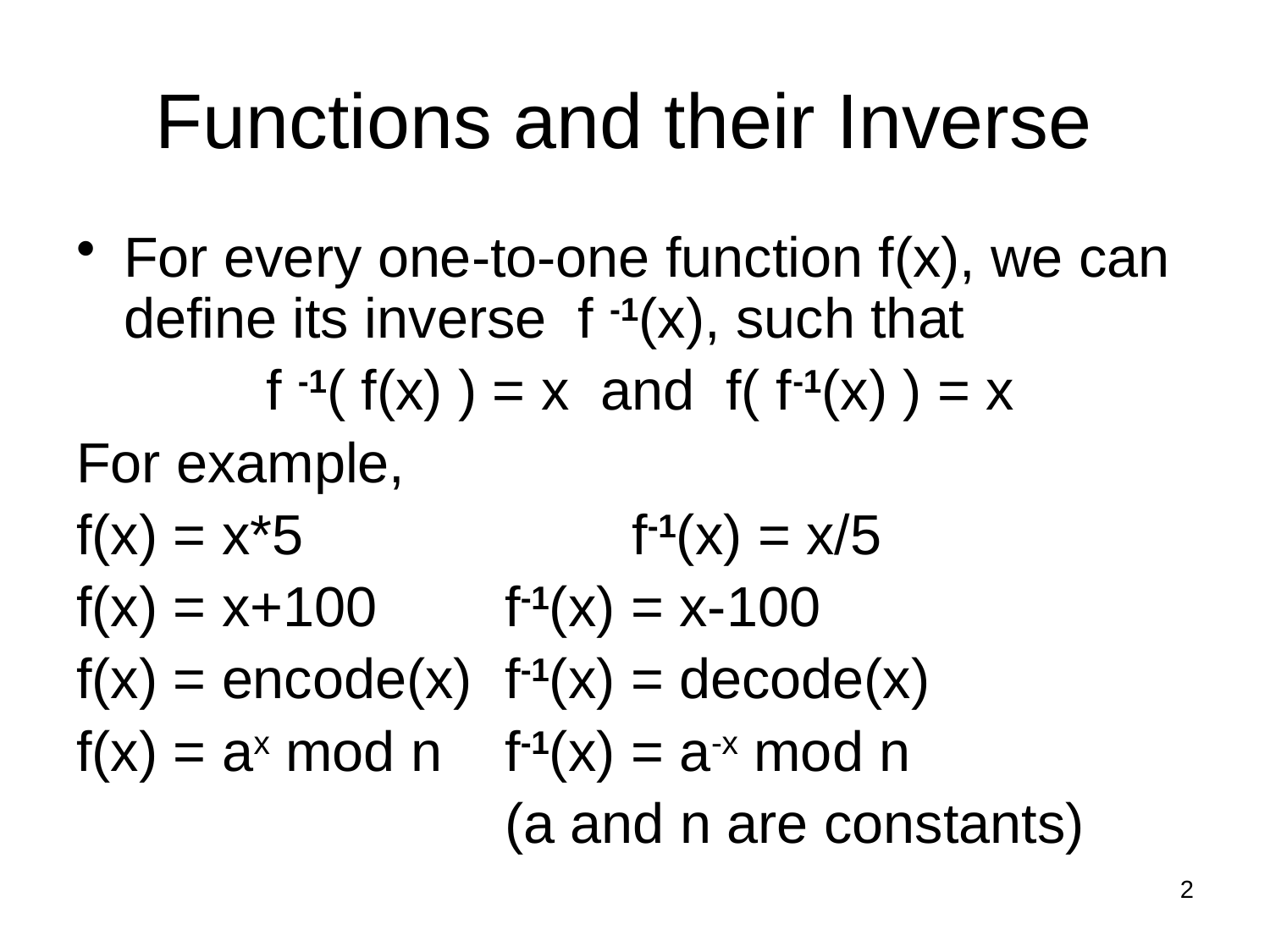

# Functions and their Inverse
For every one-to-one function f(x), we can define its inverse  f -1(x), such that
		 f -1( f(x) ) = x  and  f( f-1(x) ) = x
For example,
f(x) = x*5 			f-1(x) = x/5
f(x) = x+100		f-1(x) = x-100
f(x) = encode(x) 	f-1(x) = decode(x)
f(x) = ax mod n 	f-1(x) = a-x mod n
				(a and n are constants)

2